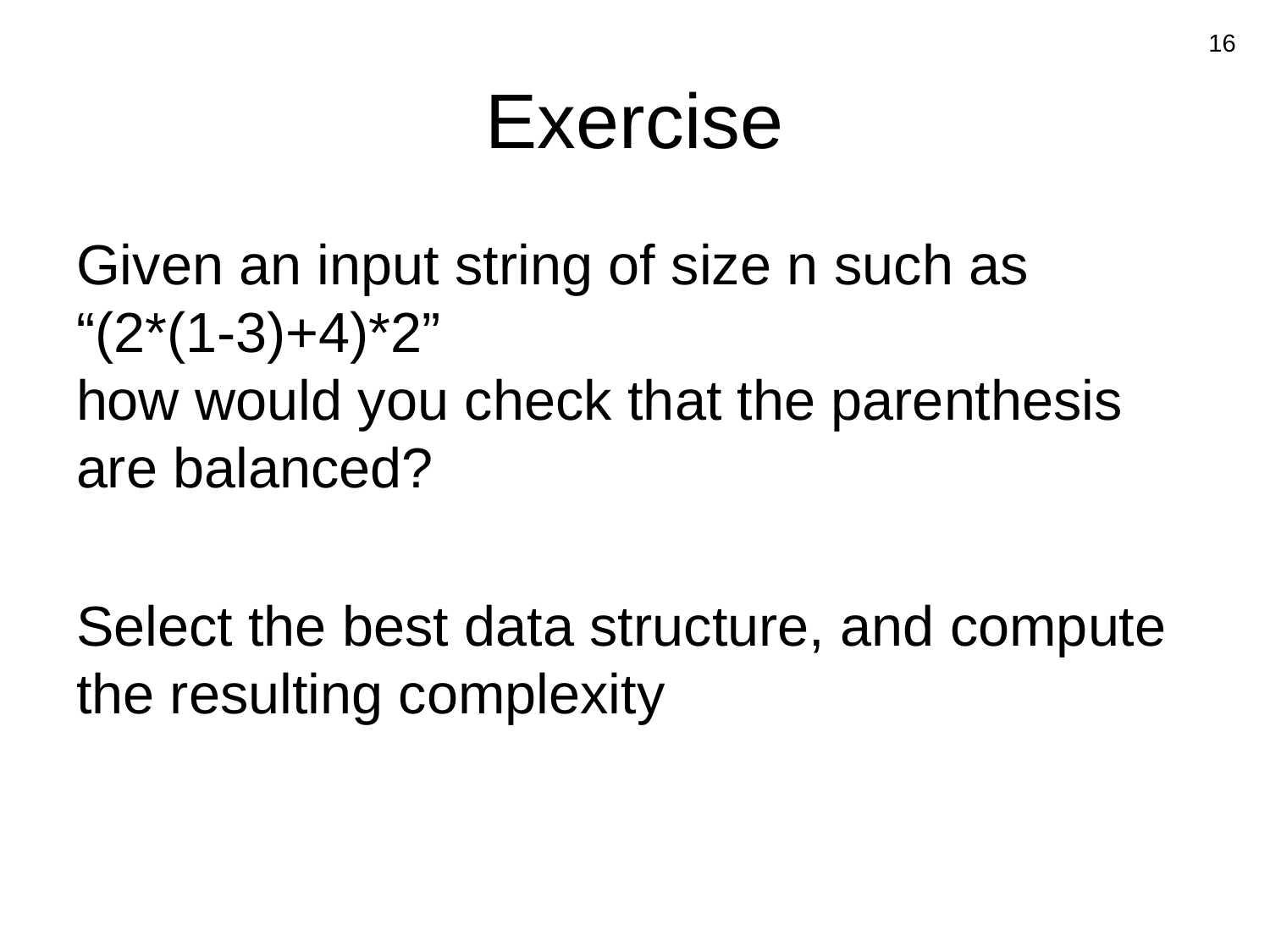

16
# Exercise
Given an input string of size n such as
“(2*(1-3)+4)*2”
how would you check that the parenthesis are balanced?

Select the best data structure, and compute the resulting complexity